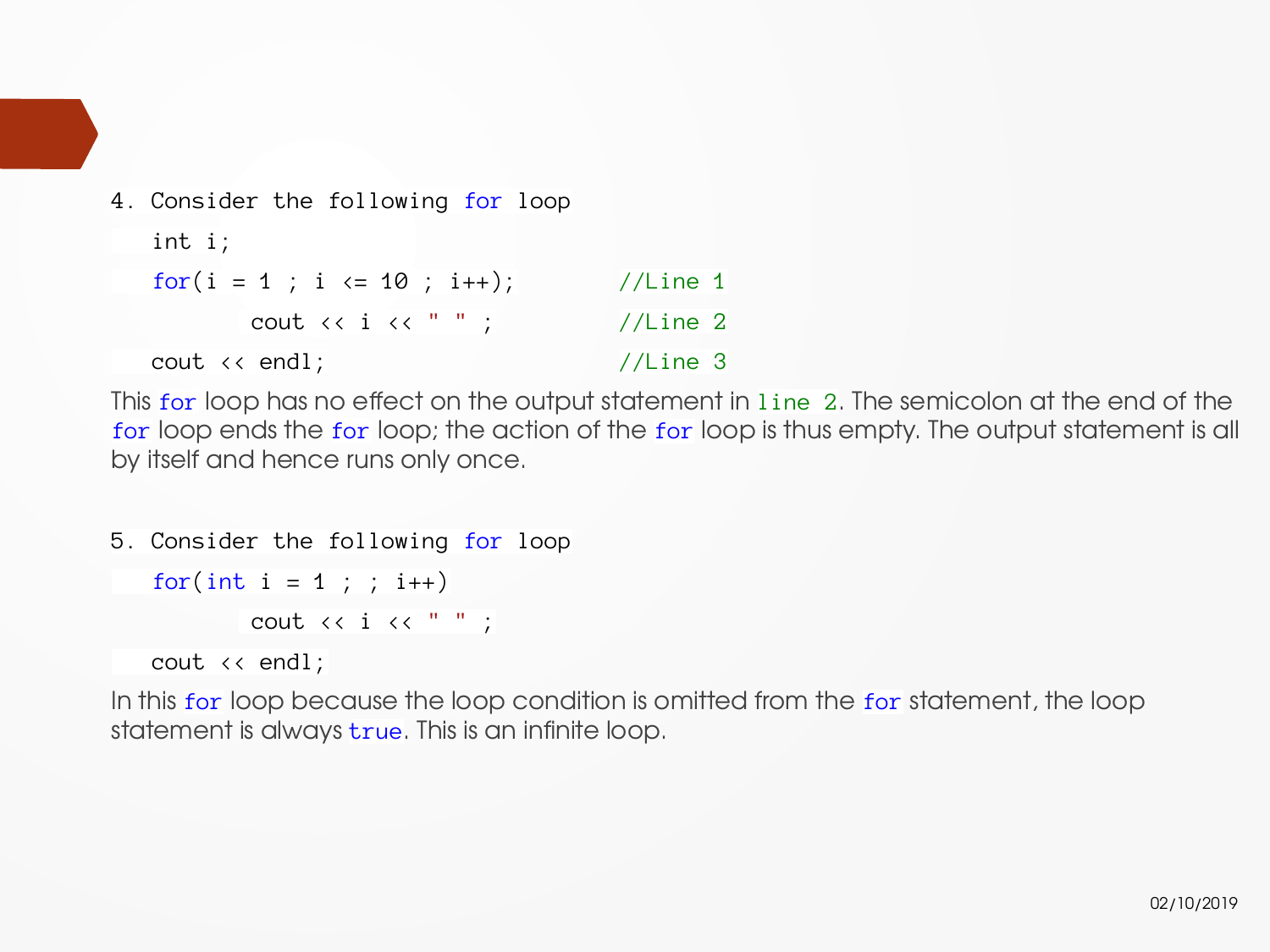

#
4. Consider the following for loop
   int i;
   for(i = 1 ; i <= 10 ; i++);	//Line 1
	 cout << i << " " ;	//Line 2
   cout << endl;			//Line 3
This for loop has no effect on the output statement in line 2. The semicolon at the end of the for loop ends the for loop; the action of the for loop is thus empty. The output statement is all by itself and hence runs only once.

5. Consider the following for loop
   for(int i = 1 ; ; i++)
	 cout << i << " " ;
   cout << endl;
In this for loop because the loop condition is omitted from the for statement, the loop statement is always true. This is an infinite loop.

02/10/2019